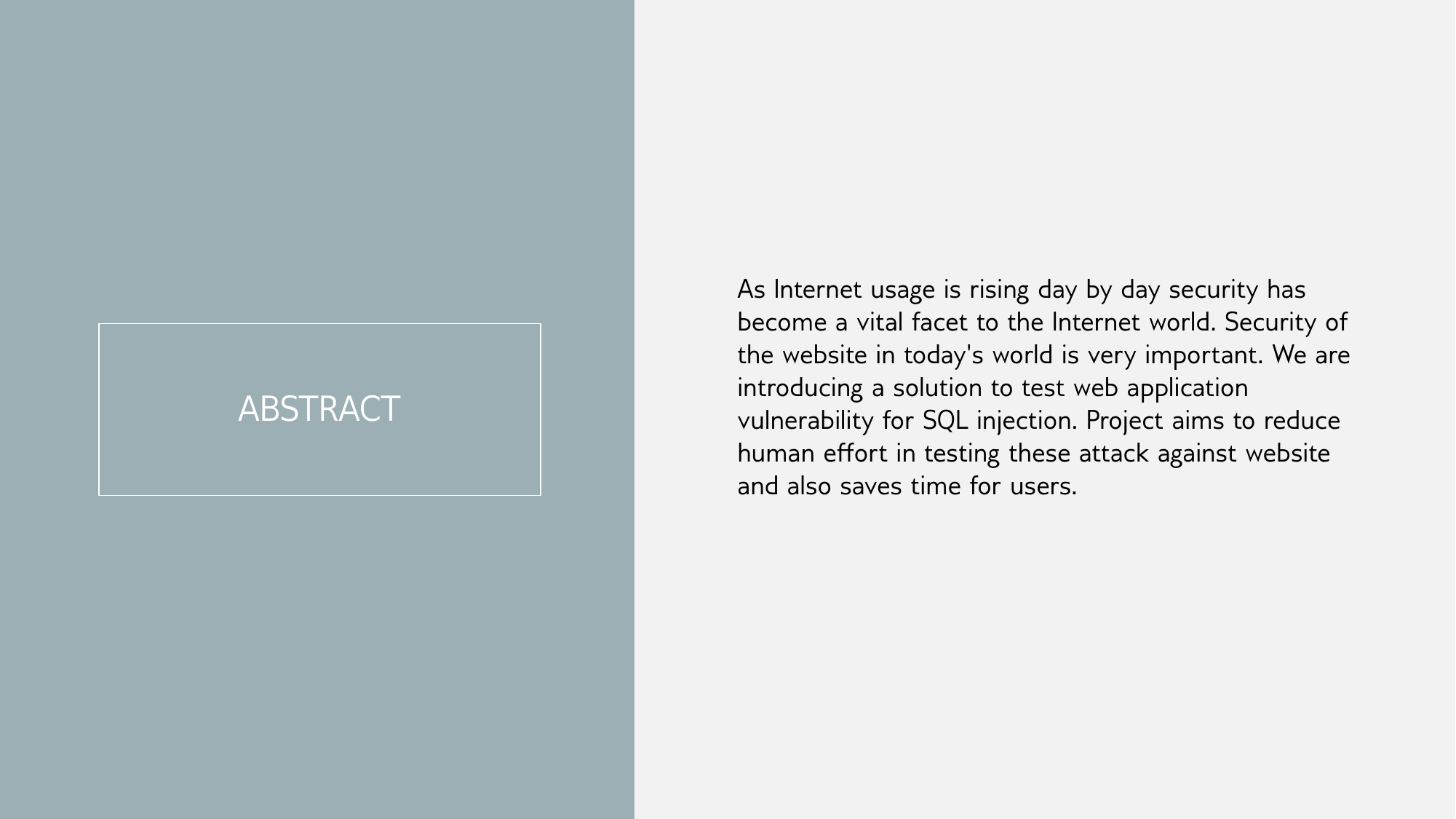

As Internet usage is rising day by day security has become a vital facet to the Internet world. Security of the website in today's world is very important. We are introducing a solution to test web application vulnerability for SQL injection. Project aims to reduce human effort in testing these attack against website and also saves time for users.

# ABSTRACT